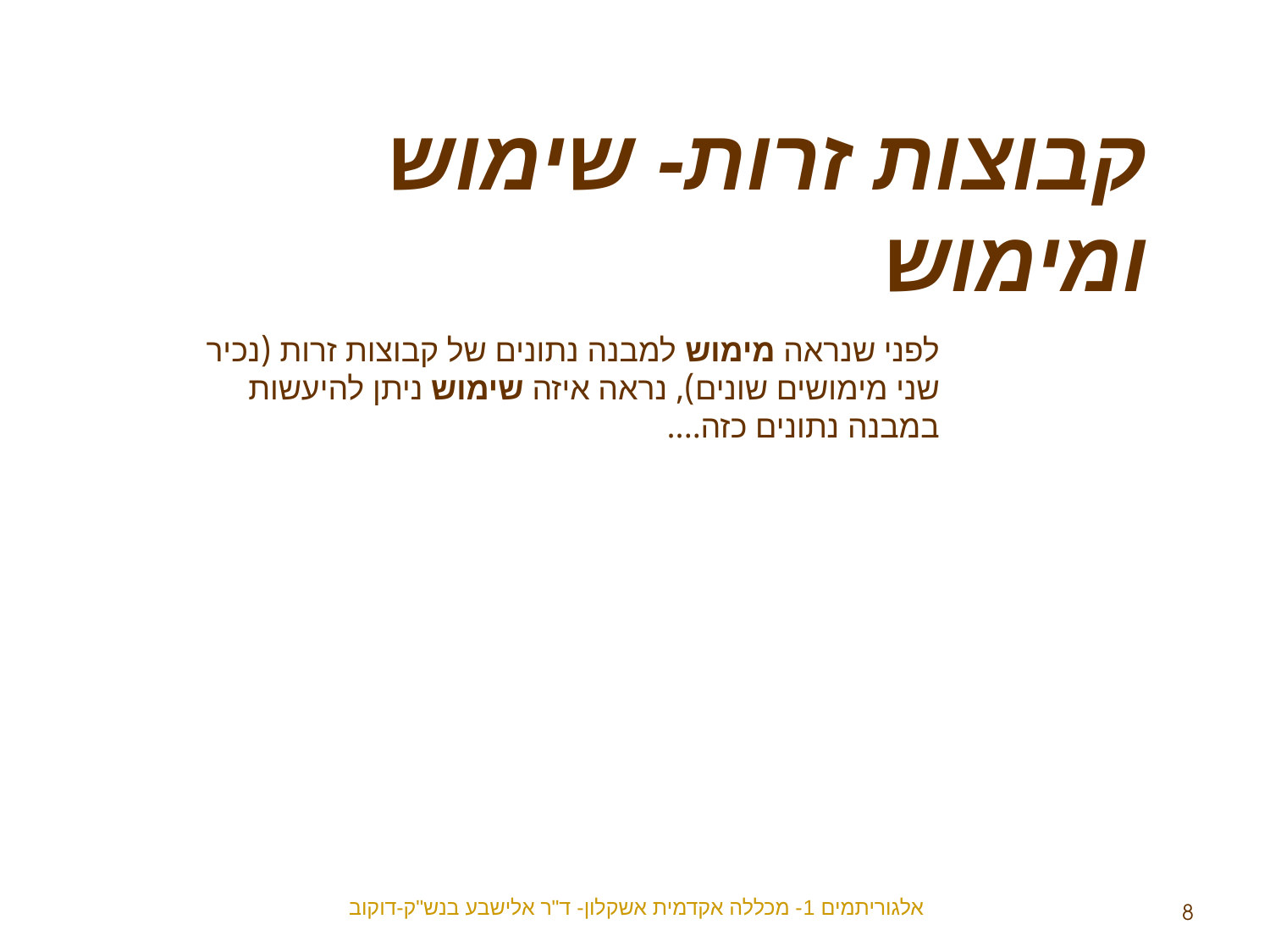

קבוצות זרות- שימוש ומימוש
לפני שנראה מימוש למבנה נתונים של קבוצות זרות (נכיר שני מימושים שונים), נראה איזה שימוש ניתן להיעשות במבנה נתונים כזה....

אלגוריתמים 1- מכללה אקדמית אשקלון- ד"ר אלישבע בנש"ק-דוקוב
8